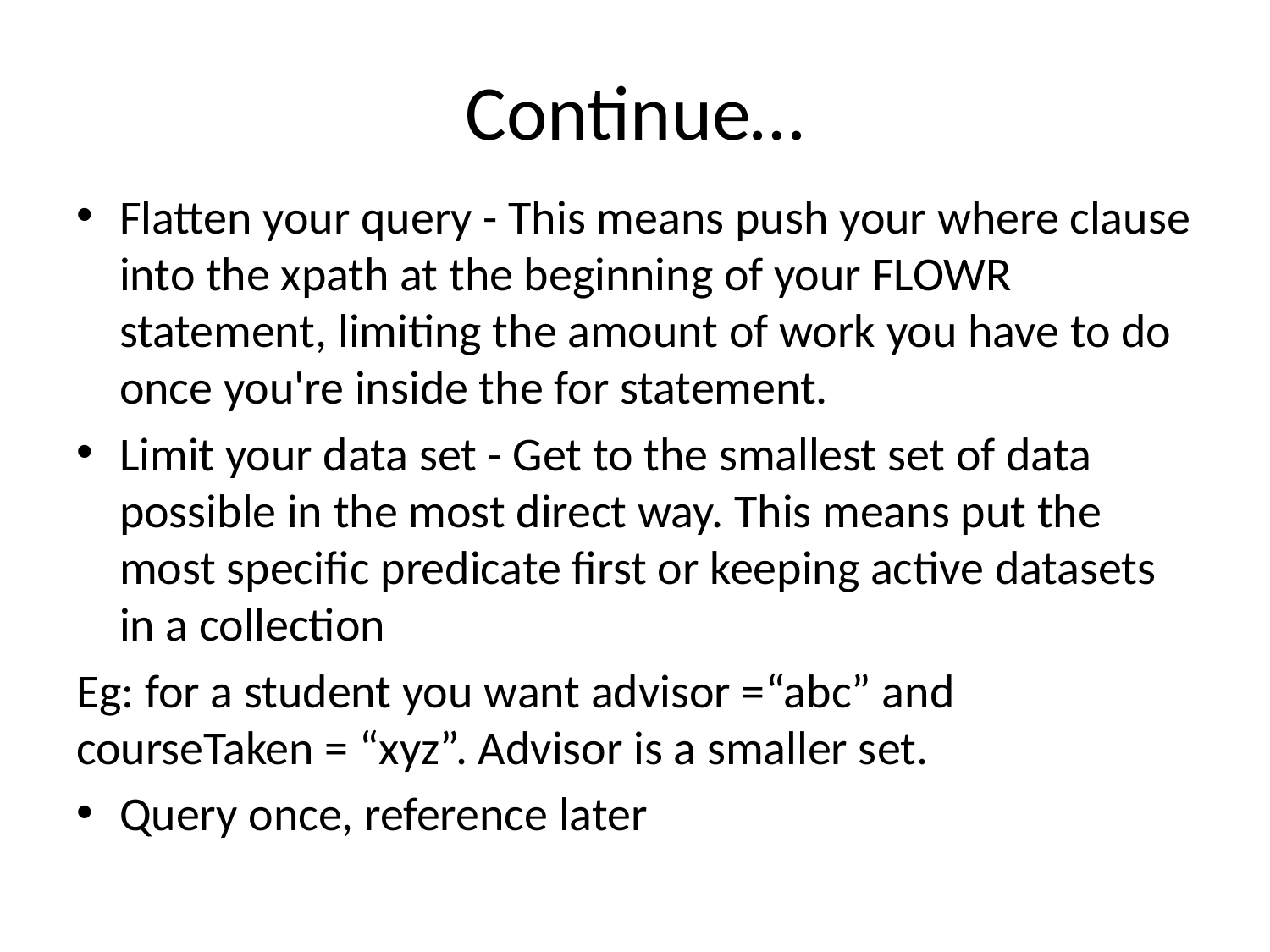

# Continue…
Flatten your query - This means push your where clause into the xpath at the beginning of your FLOWR statement, limiting the amount of work you have to do once you're inside the for statement.
Limit your data set - Get to the smallest set of data possible in the most direct way. This means put the most specific predicate first or keeping active datasets in a collection
Eg: for a student you want advisor =“abc” and courseTaken = “xyz”. Advisor is a smaller set.
Query once, reference later